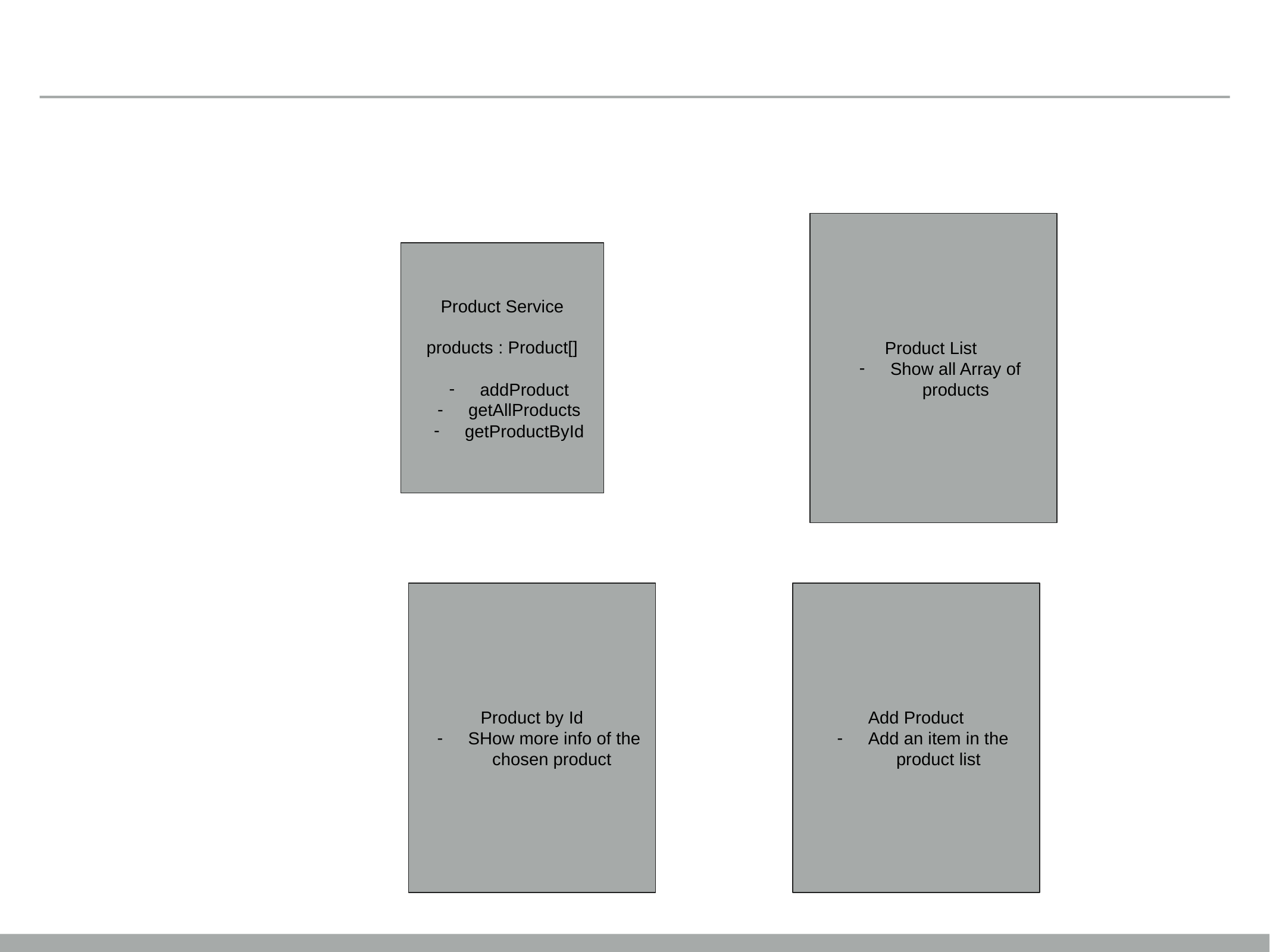

#
Product List
Show all Array of products
Product Service

products : Product[]

addProduct
getAllProducts
getProductById
Product by Id
SHow more info of the chosen product
Add Product
Add an item in the product list